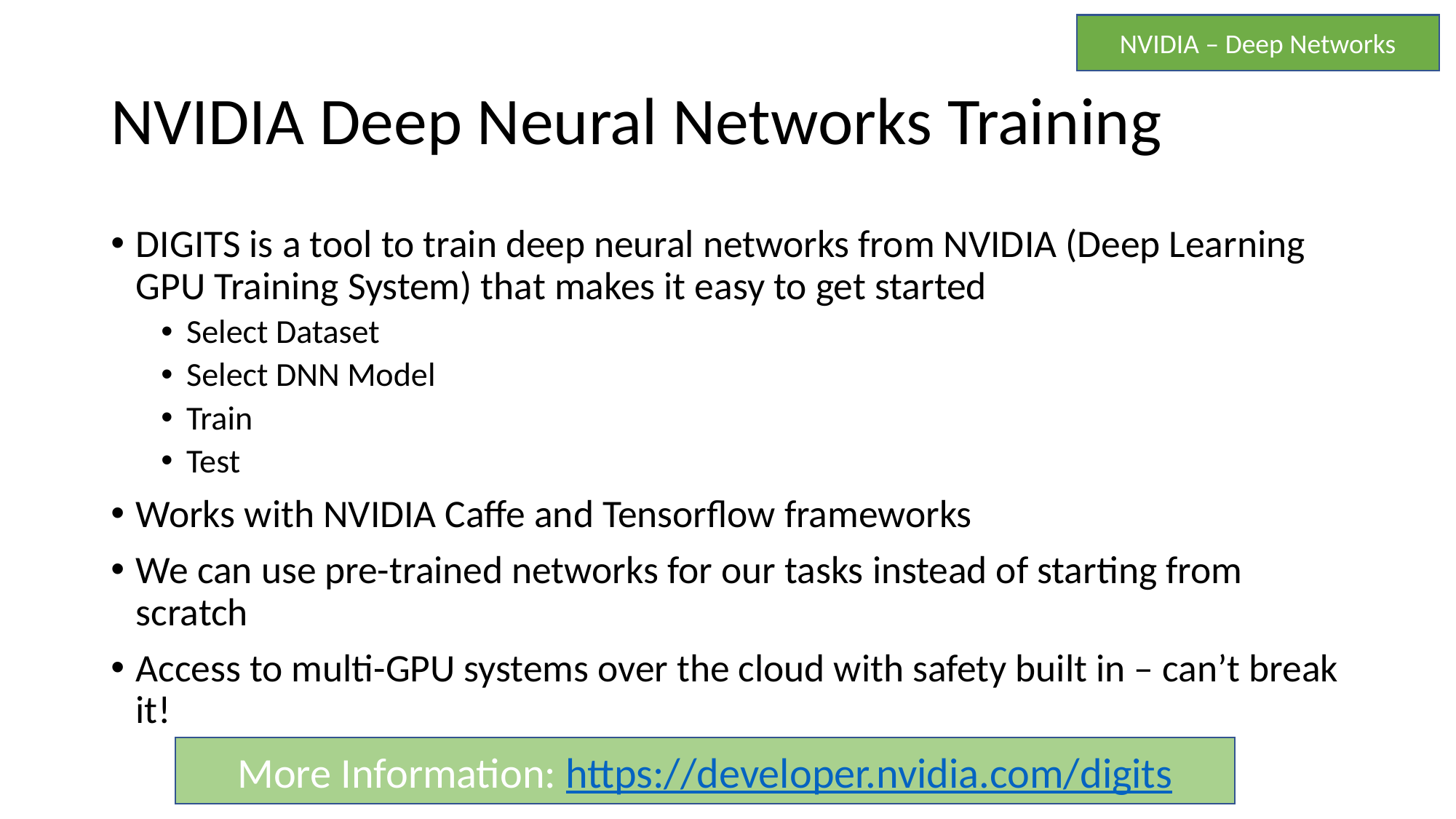

NVIDIA – Deep Networks
# NVIDIA Deep Neural Networks Training
DIGITS is a tool to train deep neural networks from NVIDIA (Deep Learning GPU Training System) that makes it easy to get started
Select Dataset
Select DNN Model
Train
Test
Works with NVIDIA Caffe and Tensorflow frameworks
We can use pre-trained networks for our tasks instead of starting from scratch
Access to multi-GPU systems over the cloud with safety built in – can’t break it!
More Information: https://developer.nvidia.com/digits